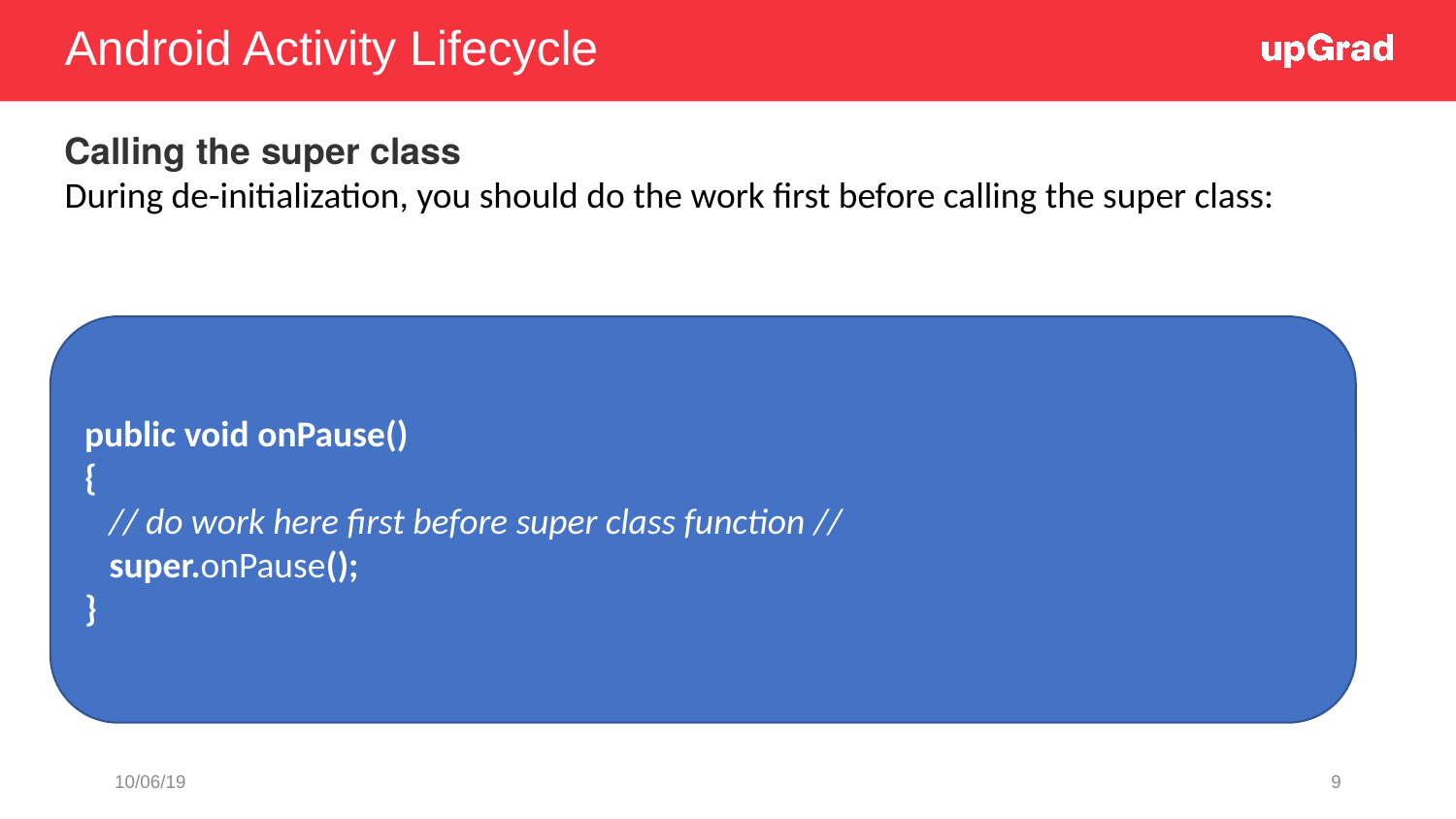

# Android Activity Lifecycle
Calling the super class
During de-initialization, you should do the work first before calling the super class:
public void onPause()
{
   // do work here first before super class function //
   super.onPause();
}
10/06/19
9